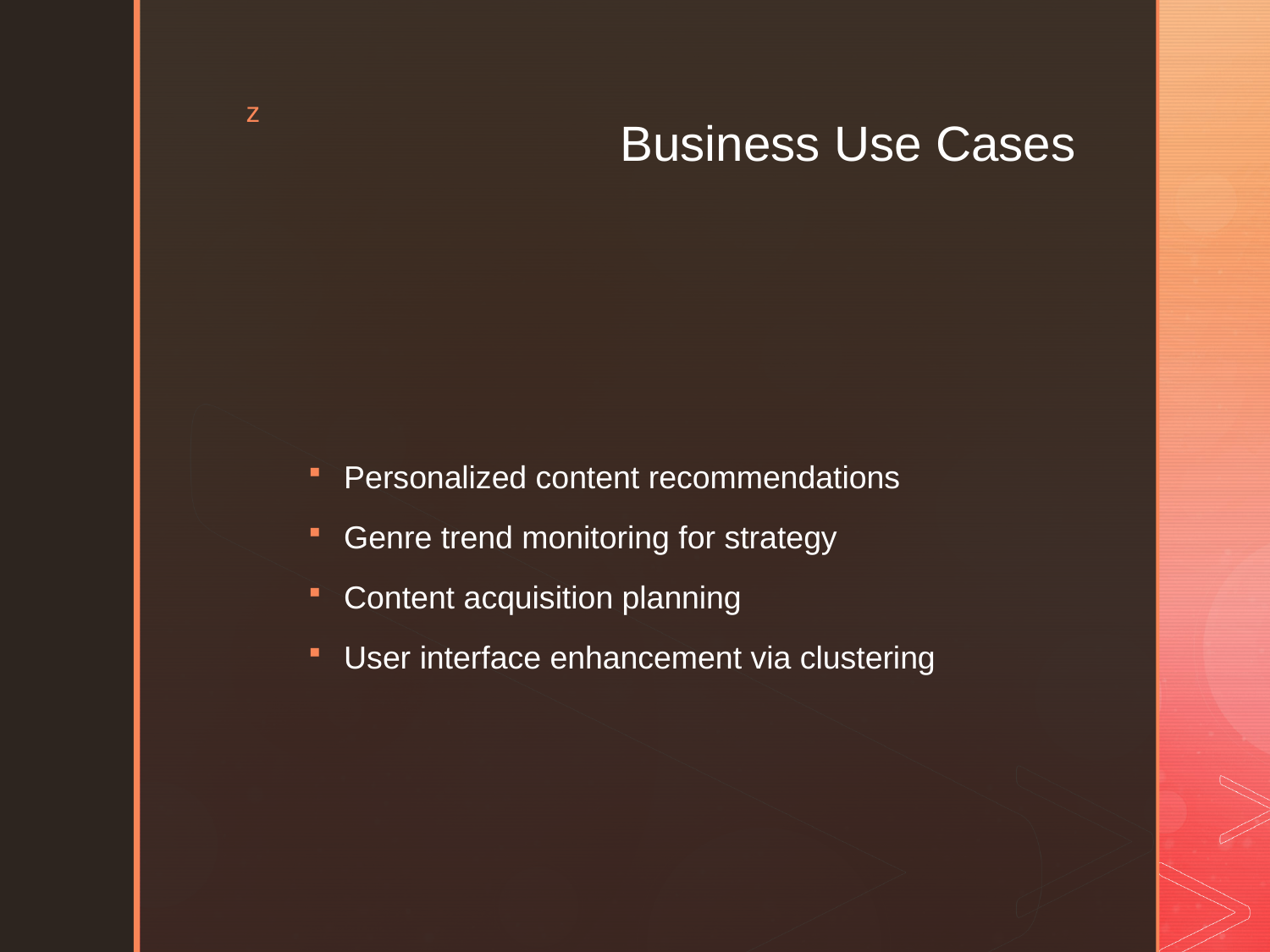

# Business Use Cases
Personalized content recommendations
Genre trend monitoring for strategy
Content acquisition planning
User interface enhancement via clustering